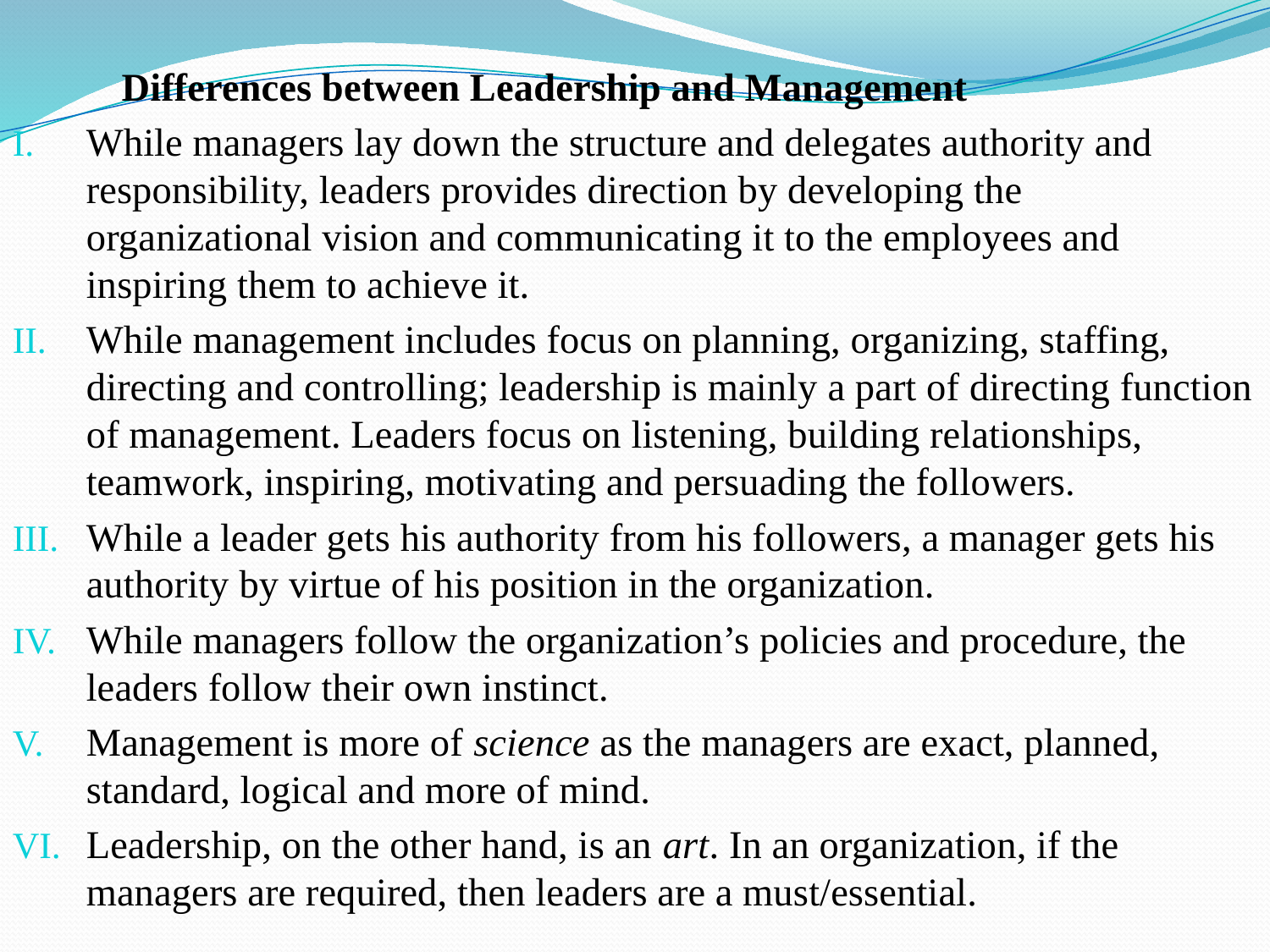

Differences between Leadership and Management
While managers lay down the structure and delegates authority and responsibility, leaders provides direction by developing the organizational vision and communicating it to the employees and inspiring them to achieve it.
While management includes focus on planning, organizing, staffing, directing and controlling; leadership is mainly a part of directing function of management. Leaders focus on listening, building relationships, teamwork, inspiring, motivating and persuading the followers.
While a leader gets his authority from his followers, a manager gets his authority by virtue of his position in the organization.
While managers follow the organization’s policies and procedure, the leaders follow their own instinct.
Management is more of science as the managers are exact, planned, standard, logical and more of mind.
Leadership, on the other hand, is an art. In an organization, if the managers are required, then leaders are a must/essential.